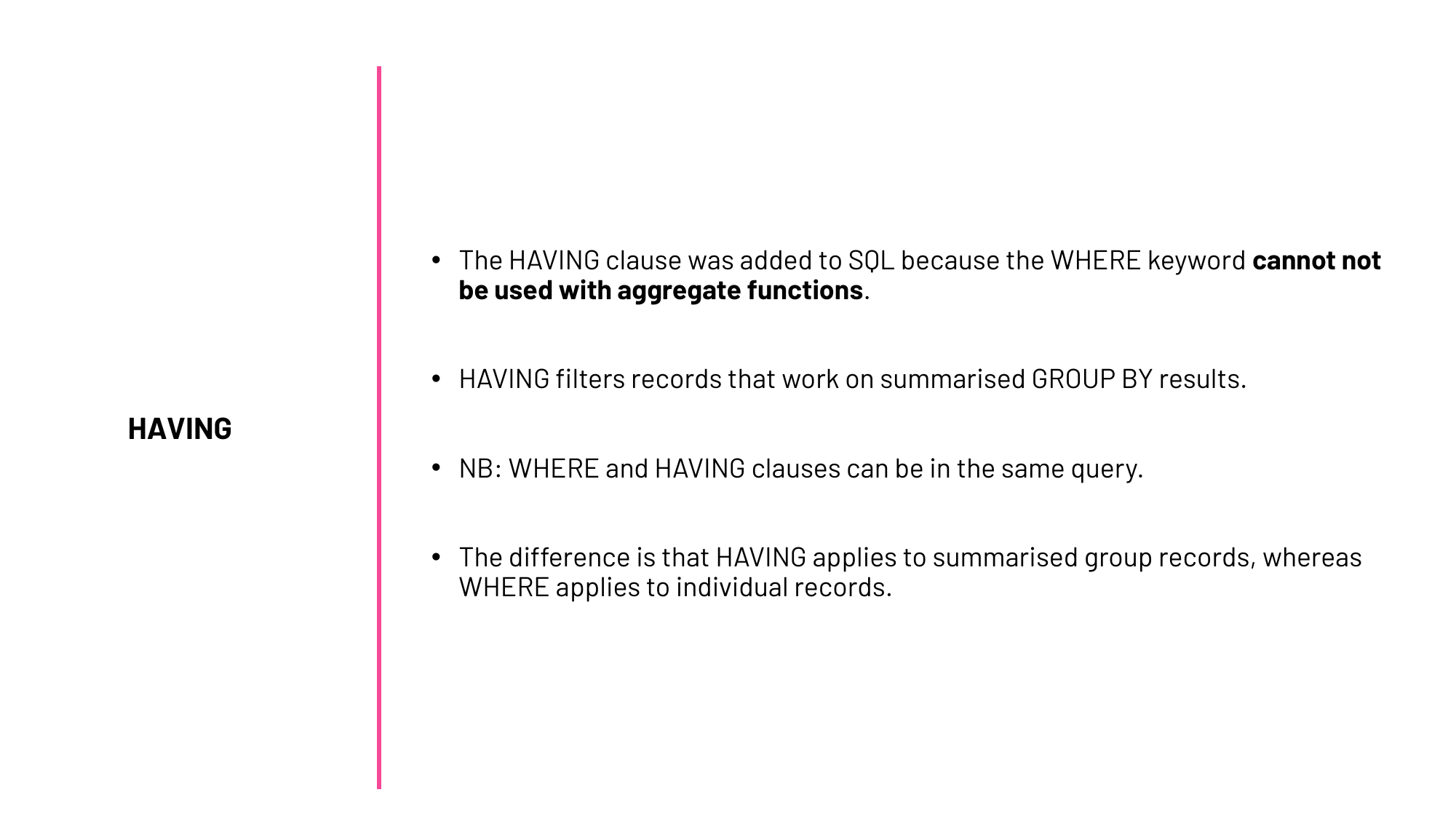

The HAVING clause was added to SQL because the WHERE keyword cannot not be used with aggregate functions.

HAVING filters records that work on summarised GROUP BY results.

NB: WHERE and HAVING clauses can be in the same query.

The difference is that HAVING applies to summarised group records, whereas WHERE applies to individual records.

HAVING